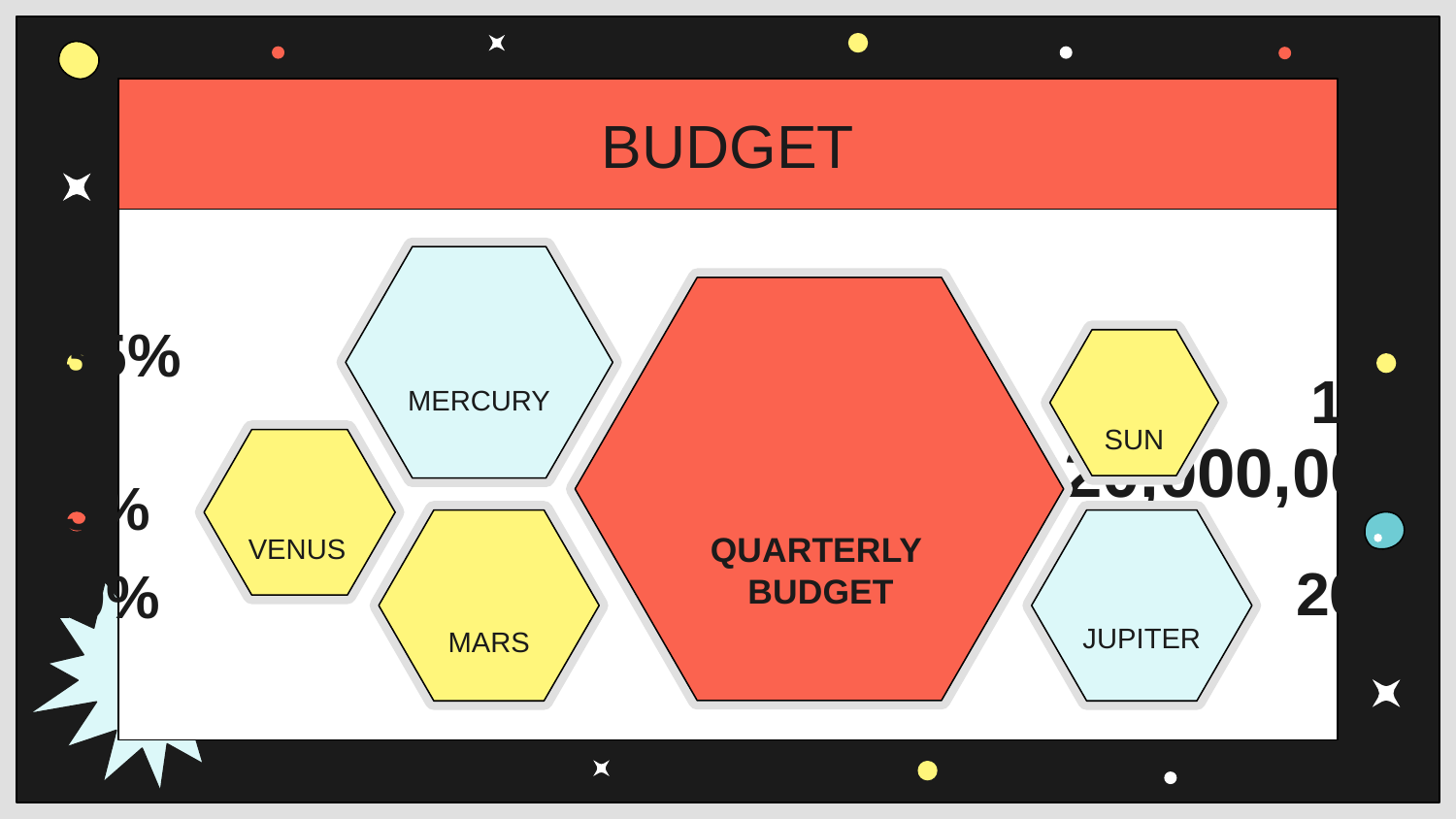

# BUDGET

35%

10%
MERCURY
20,000,000
SUN

15%
QUARTERLY
BUDGET

VENUS
20%
20%
JUPITER
MARS